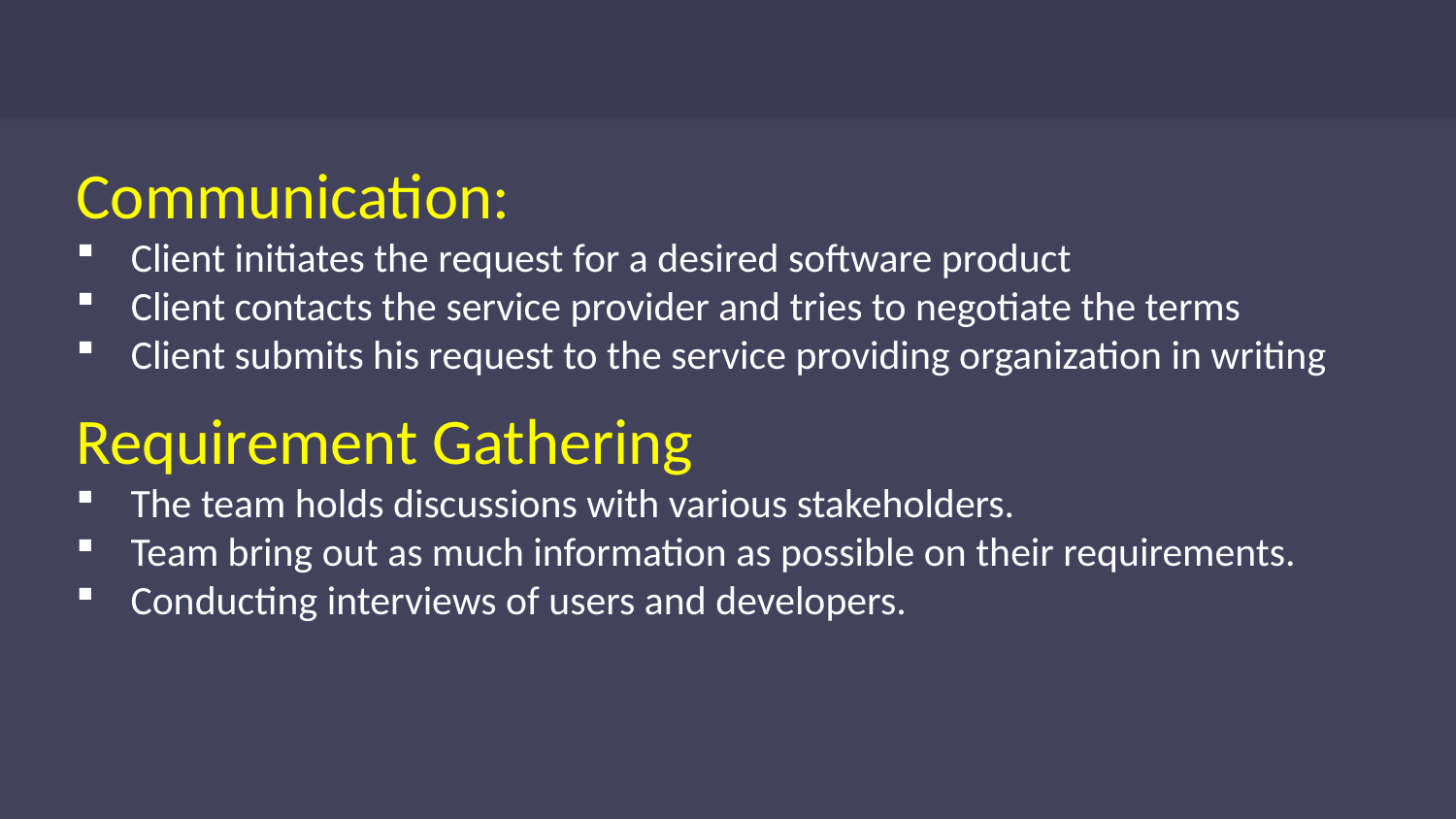

Communication:
Client initiates the request for a desired software product
Client contacts the service provider and tries to negotiate the terms
Client submits his request to the service providing organization in writing

Requirement Gathering
The team holds discussions with various stakeholders.
Team bring out as much information as possible on their requirements.
Conducting interviews of users and developers.